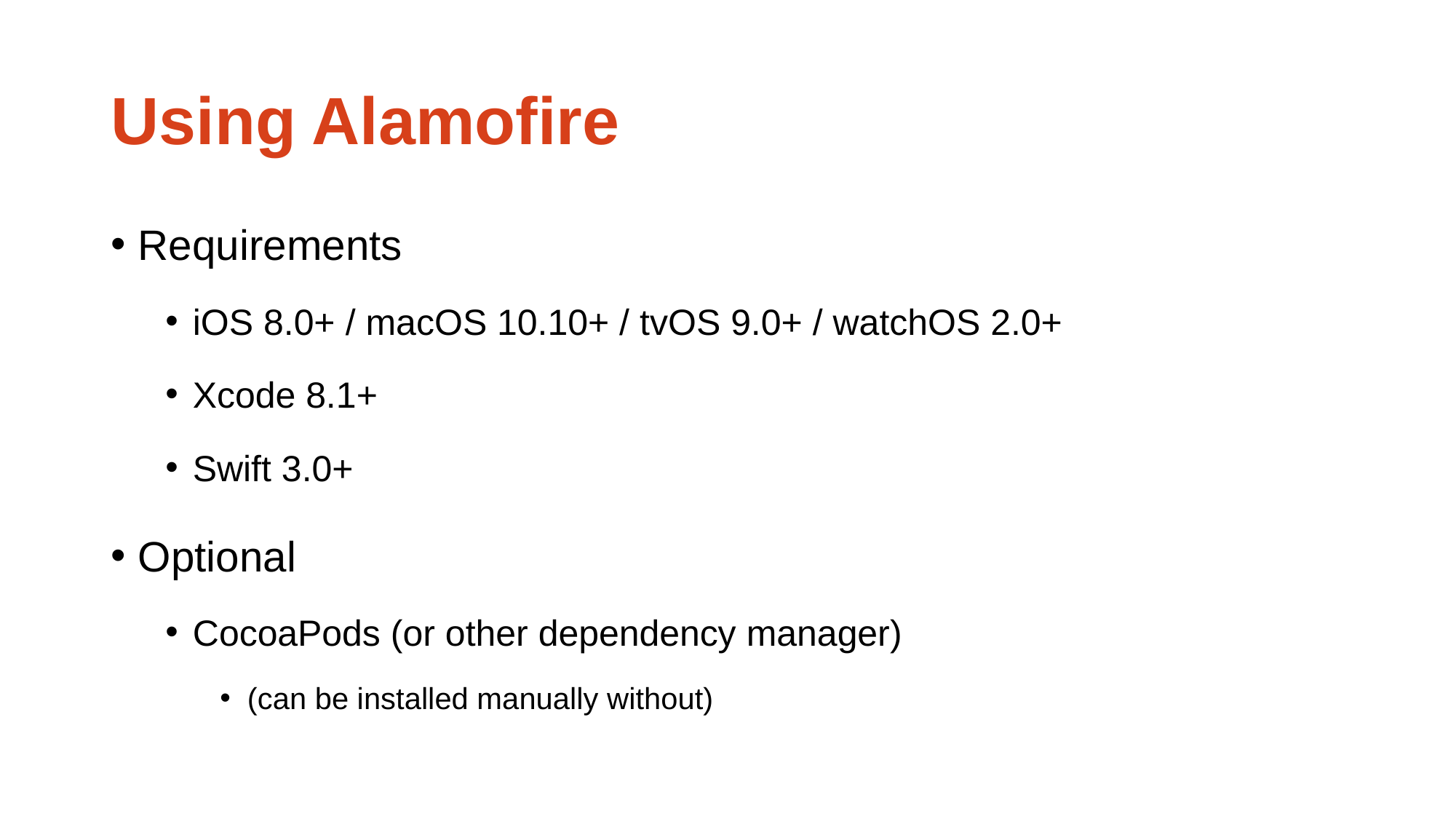

# Using Alamofire
Requirements
iOS 8.0+ / macOS 10.10+ / tvOS 9.0+ / watchOS 2.0+
Xcode 8.1+
Swift 3.0+
Optional
CocoaPods (or other dependency manager)
(can be installed manually without)